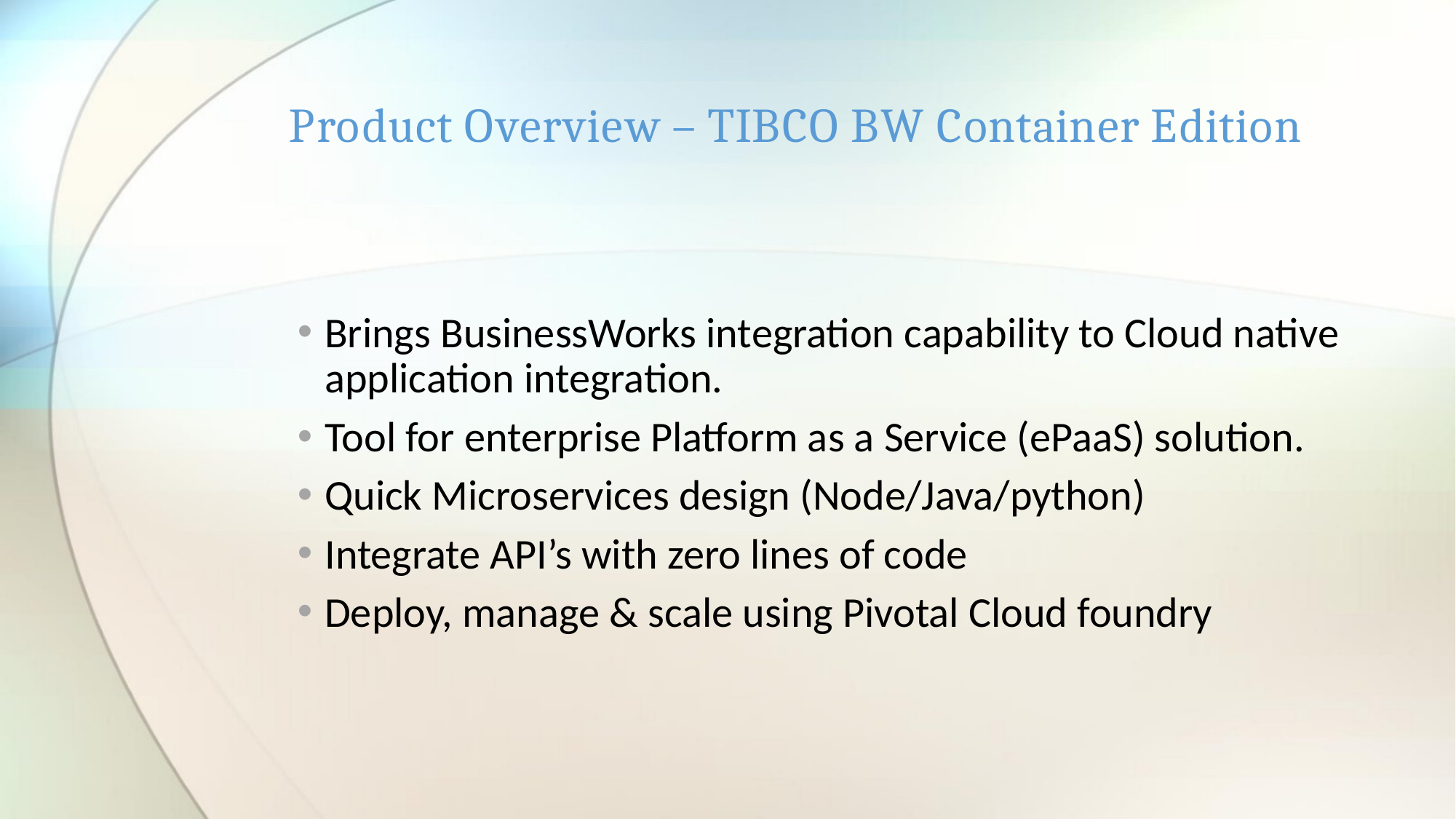

# Product Overview – TIBCO BW Container Edition

Brings BusinessWorks integration capability to Cloud native application integration.
Tool for enterprise Platform as a Service (ePaaS) solution.
Quick Microservices design (Node/Java/python)
Integrate API’s with zero lines of code
Deploy, manage & scale using Pivotal Cloud foundry